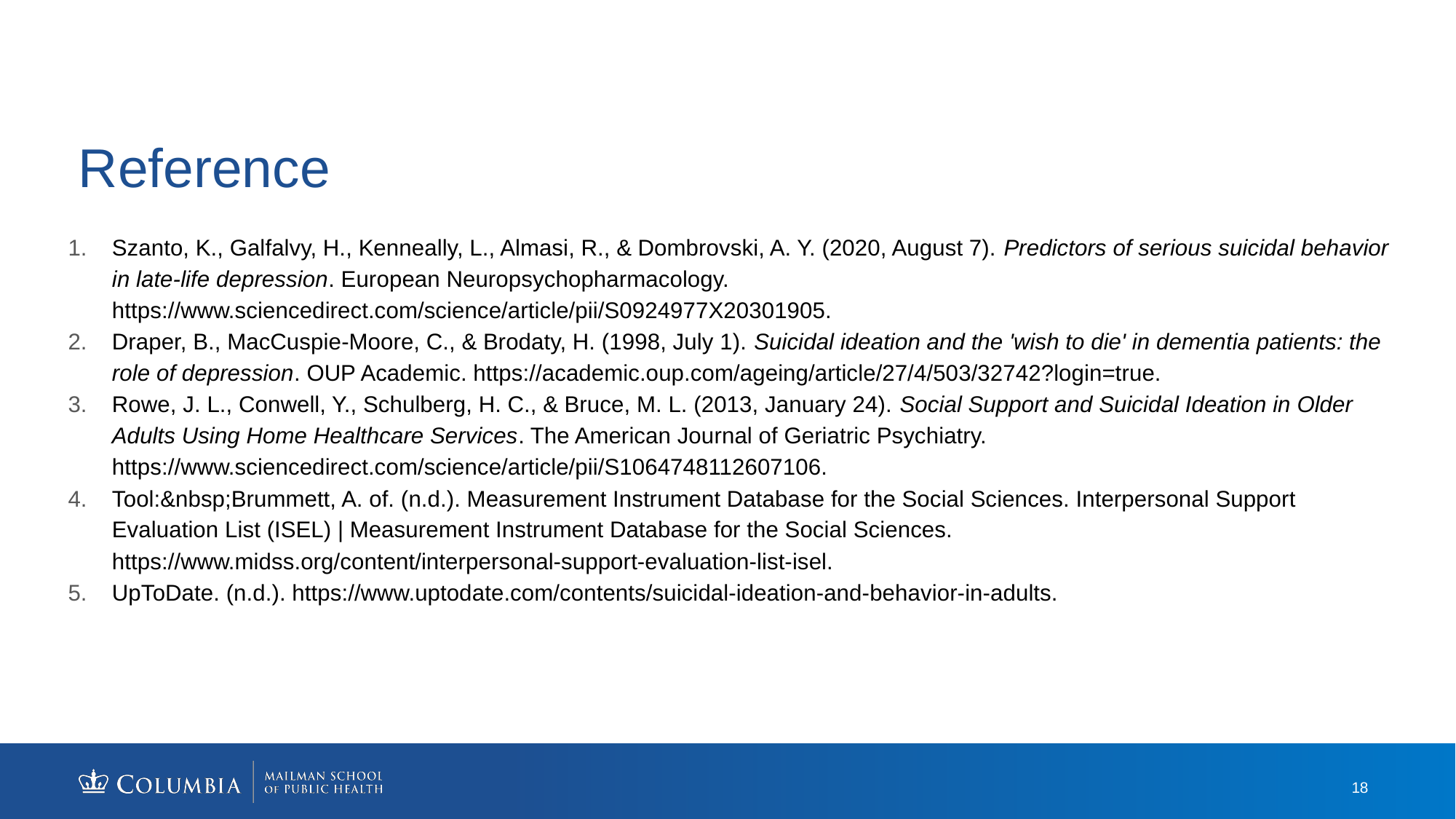

# Reference
Szanto, K., Galfalvy, H., Kenneally, L., Almasi, R., & Dombrovski, A. Y. (2020, August 7). Predictors of serious suicidal behavior in late-life depression. European Neuropsychopharmacology. https://www.sciencedirect.com/science/article/pii/S0924977X20301905.
Draper, B., MacCuspie-Moore, C., & Brodaty, H. (1998, July 1). Suicidal ideation and the 'wish to die' in dementia patients: the role of depression. OUP Academic. https://academic.oup.com/ageing/article/27/4/503/32742?login=true.
Rowe, J. L., Conwell, Y., Schulberg, H. C., & Bruce, M. L. (2013, January 24). Social Support and Suicidal Ideation in Older Adults Using Home Healthcare Services. The American Journal of Geriatric Psychiatry. https://www.sciencedirect.com/science/article/pii/S1064748112607106.
Tool:&nbsp;Brummett, A. of. (n.d.). Measurement Instrument Database for the Social Sciences. Interpersonal Support Evaluation List (ISEL) | Measurement Instrument Database for the Social Sciences. https://www.midss.org/content/interpersonal-support-evaluation-list-isel.
UpToDate. (n.d.). https://www.uptodate.com/contents/suicidal-ideation-and-behavior-in-adults.